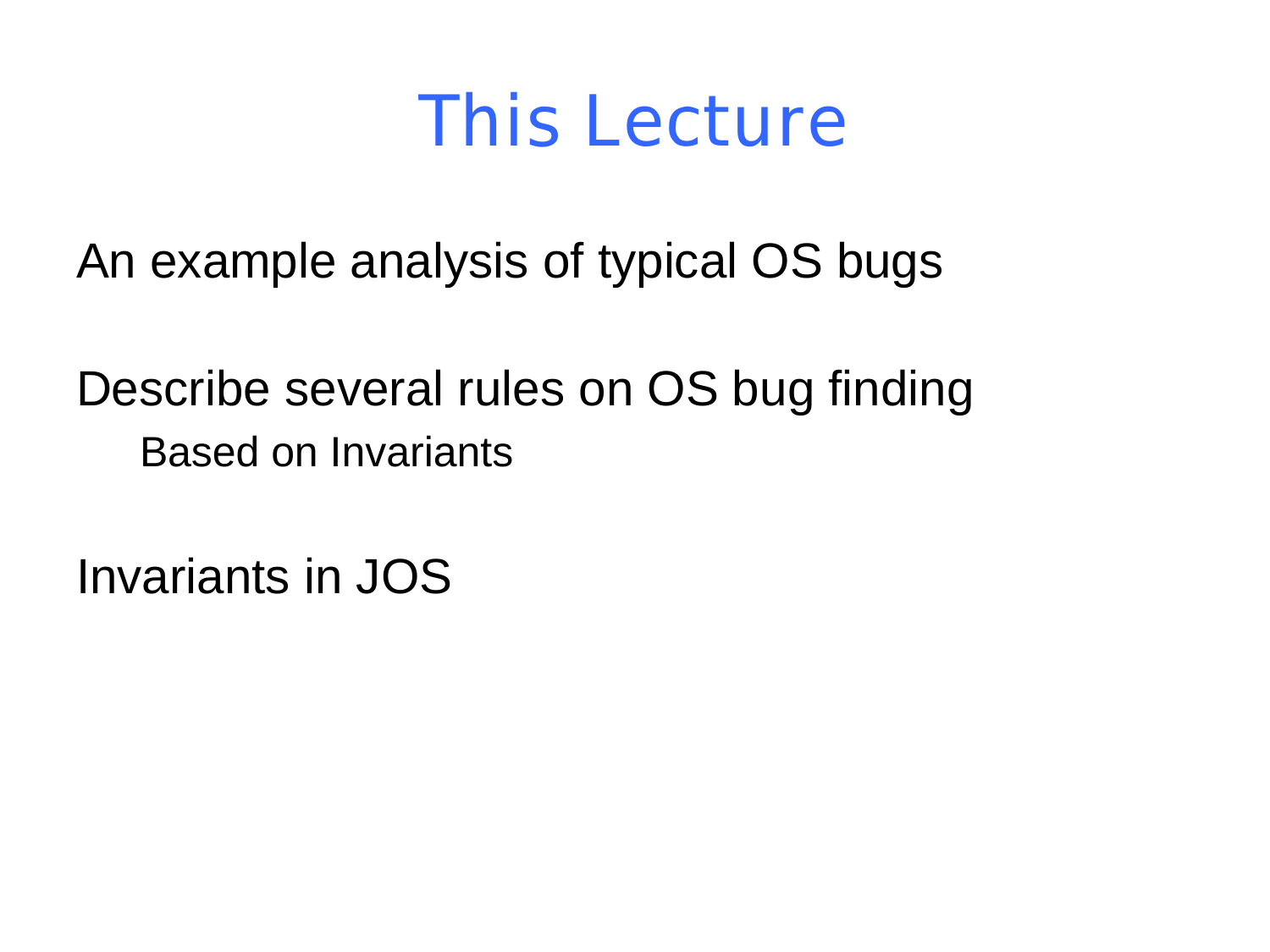

# This Lecture
An example analysis of typical OS bugs

Describe several rules on OS bug finding
Based on Invariants

Invariants in JOS